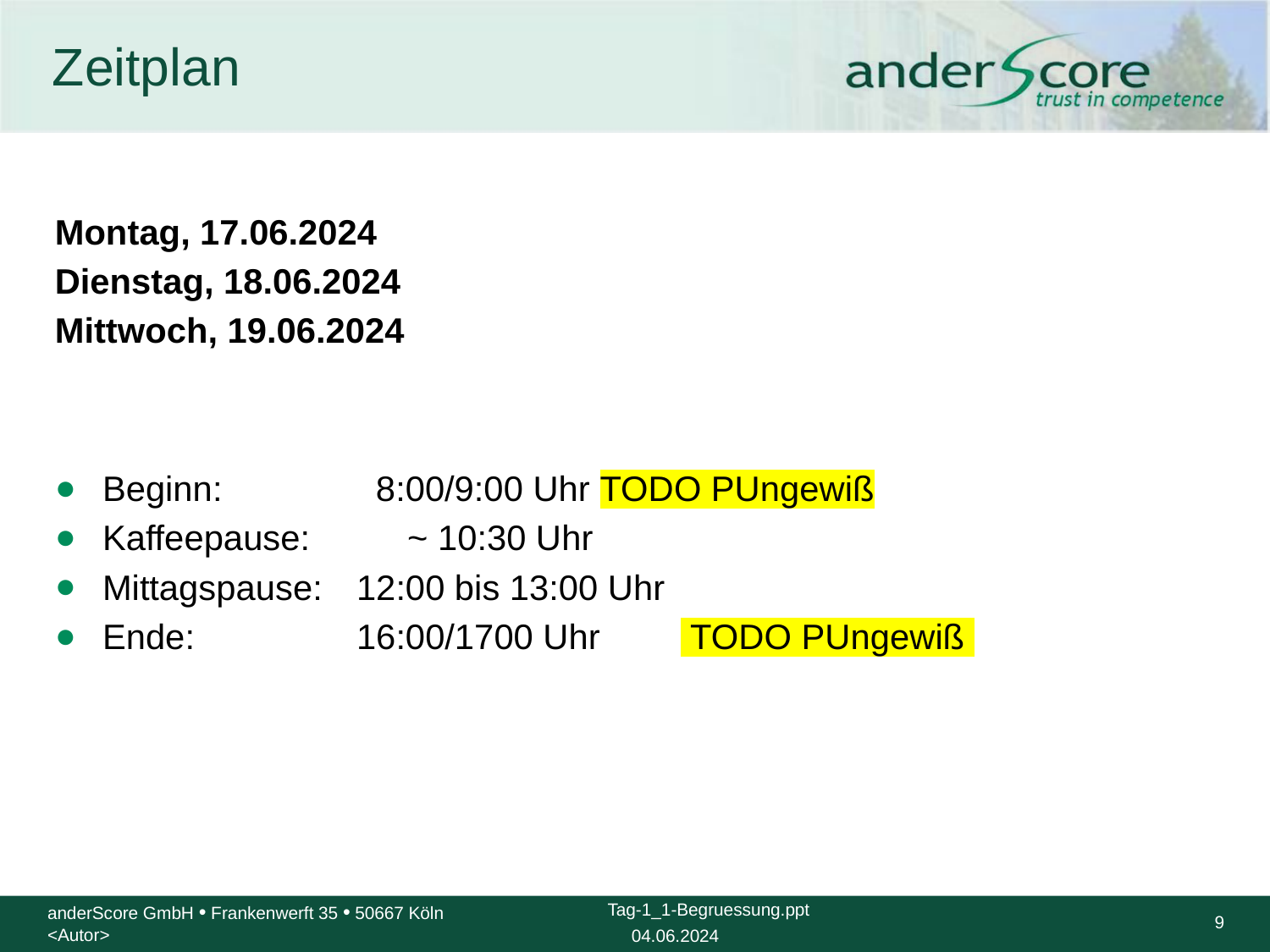

# Zeitplan
Montag, 17.06.2024
Dienstag, 18.06.2024
Mittwoch, 19.06.2024
Mittwoch, 20.03.2019

Beginn:		  8:00/9:00 Uhr TODO PUngewiß
Kaffeepause:          ~ 10:30 Uhr
Mittagspause: 	12:00 bis 13:00 Uhr
Ende: 		16:00/1700 Uhr (heu TODO PUngewiß te: 17:00 Uhr)